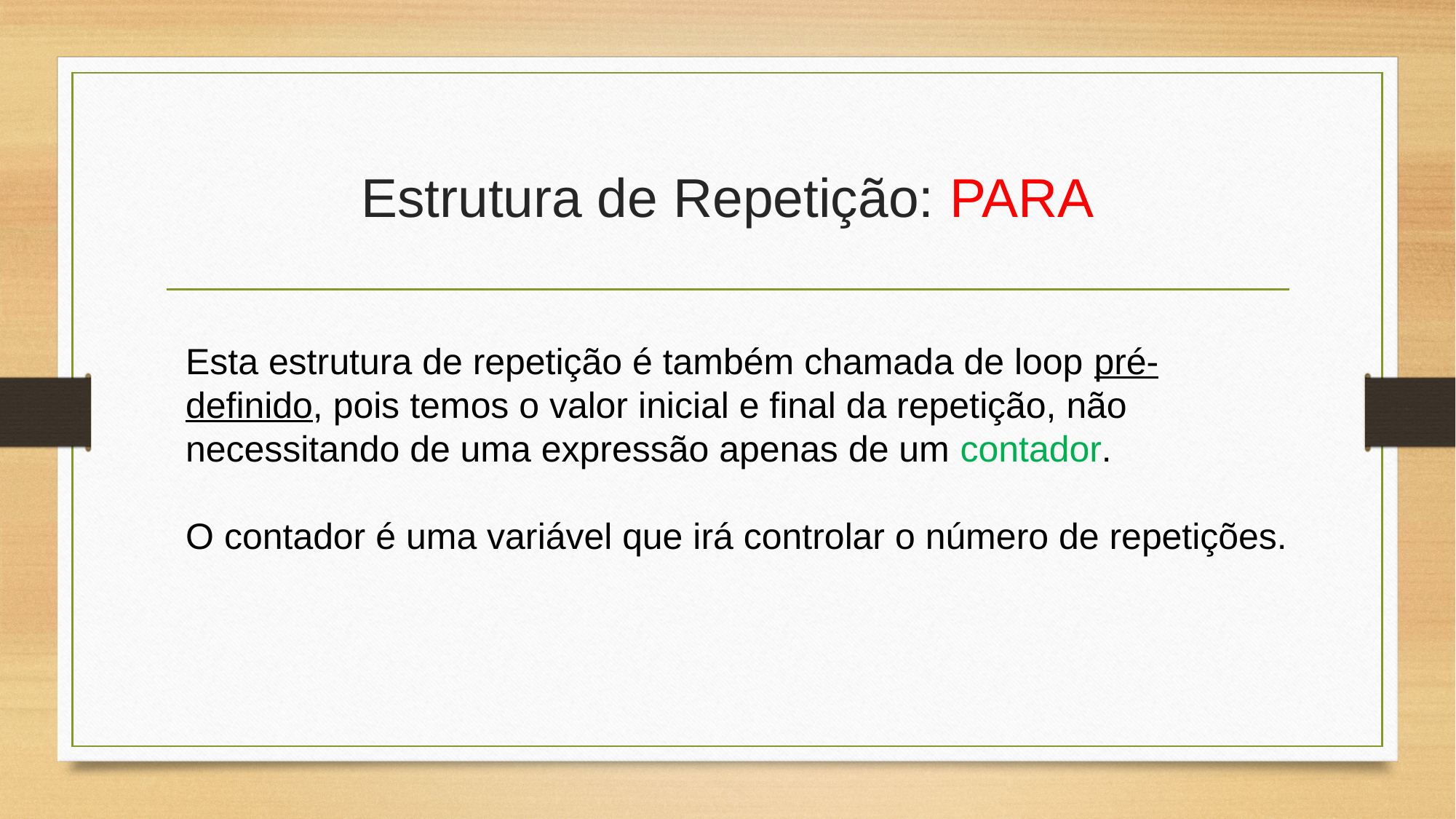

# Estrutura de Repetição: PARA
Esta estrutura de repetição é também chamada de loop pré-definido, pois temos o valor inicial e final da repetição, não necessitando de uma expressão apenas de um contador.

O contador é uma variável que irá controlar o número de repetições.